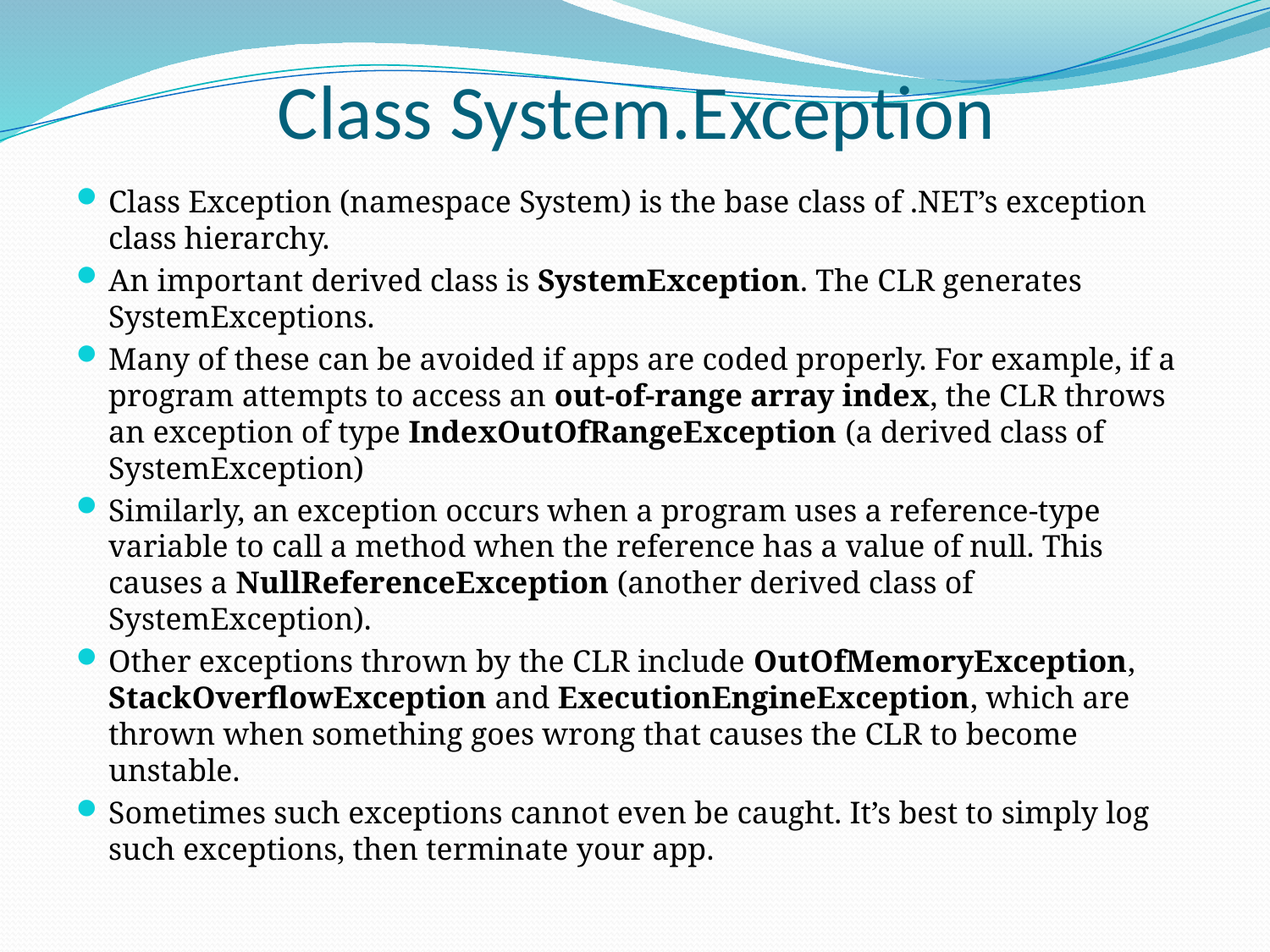

# Class System.Exception
Class Exception (namespace System) is the base class of .NET’s exception class hierarchy.
An important derived class is SystemException. The CLR generates SystemExceptions.
Many of these can be avoided if apps are coded properly. For example, if a program attempts to access an out-of-range array index, the CLR throws an exception of type IndexOutOfRangeException (a derived class of SystemException)
Similarly, an exception occurs when a program uses a reference-type variable to call a method when the reference has a value of null. This causes a NullReferenceException (another derived class of SystemException).
Other exceptions thrown by the CLR include OutOfMemoryException, StackOverflowException and ExecutionEngineException, which are thrown when something goes wrong that causes the CLR to become unstable.
Sometimes such exceptions cannot even be caught. It’s best to simply log such exceptions, then terminate your app.